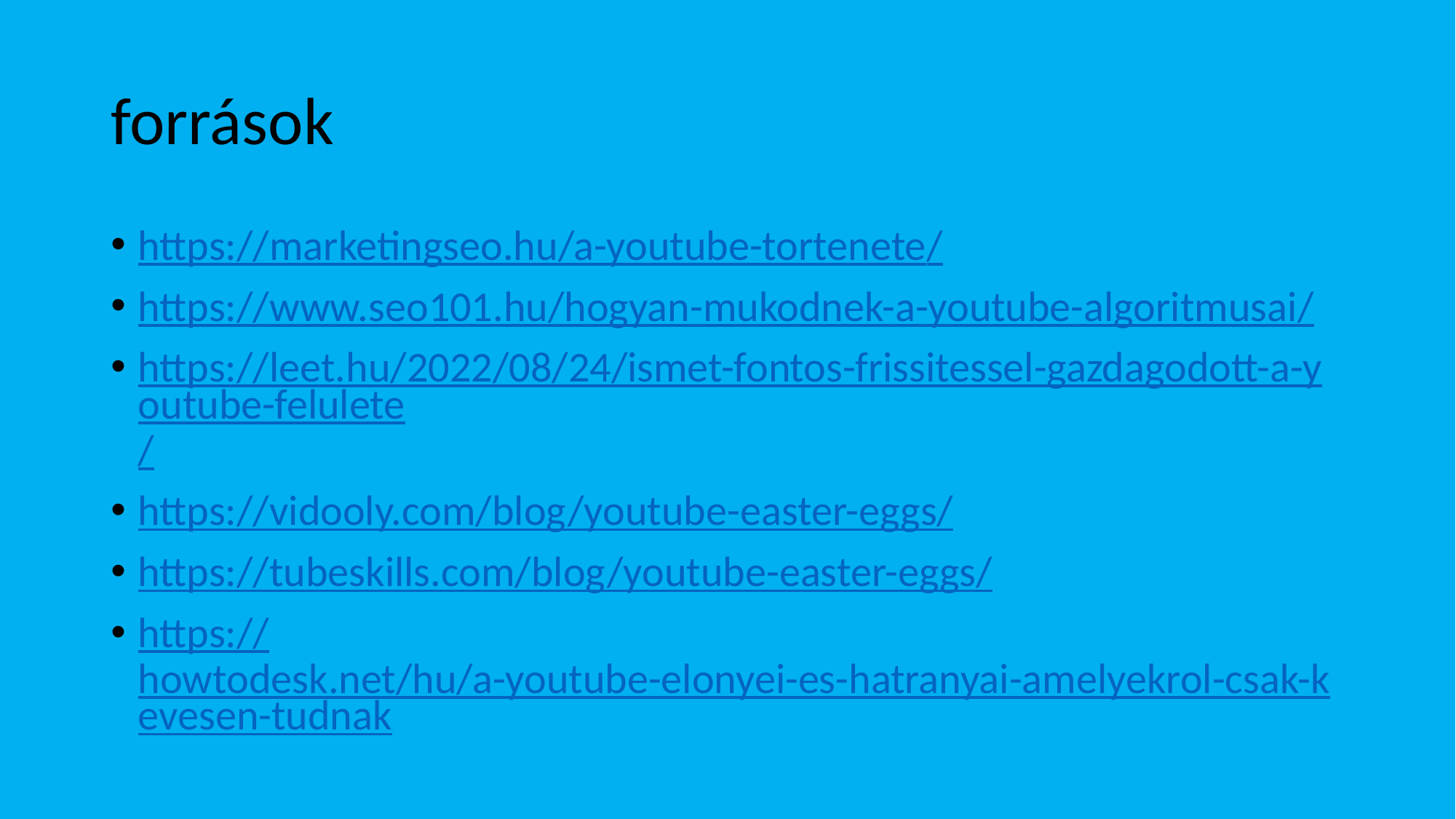

# források
https://marketingseo.hu/a-youtube-tortenete/
https://www.seo101.hu/hogyan-mukodnek-a-youtube-algoritmusai/
https://leet.hu/2022/08/24/ismet-fontos-frissitessel-gazdagodott-a-youtube-felulete/
https://vidooly.com/blog/youtube-easter-eggs/
https://tubeskills.com/blog/youtube-easter-eggs/
https://howtodesk.net/hu/a-youtube-elonyei-es-hatranyai-amelyekrol-csak-kevesen-tudnak